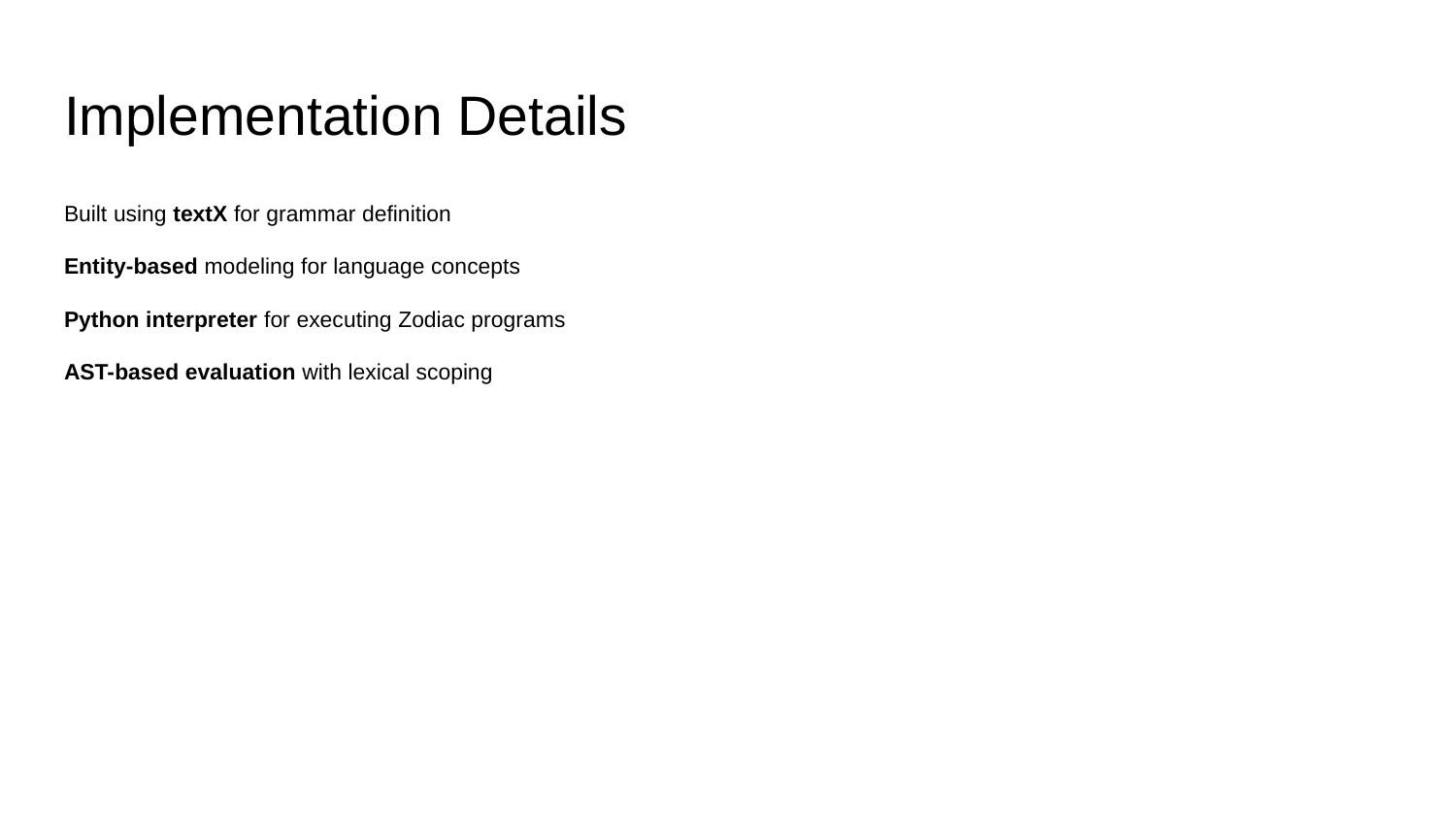

# Implementation Details
Built using textX for grammar definition
Entity-based modeling for language concepts
Python interpreter for executing Zodiac programs
AST-based evaluation with lexical scoping